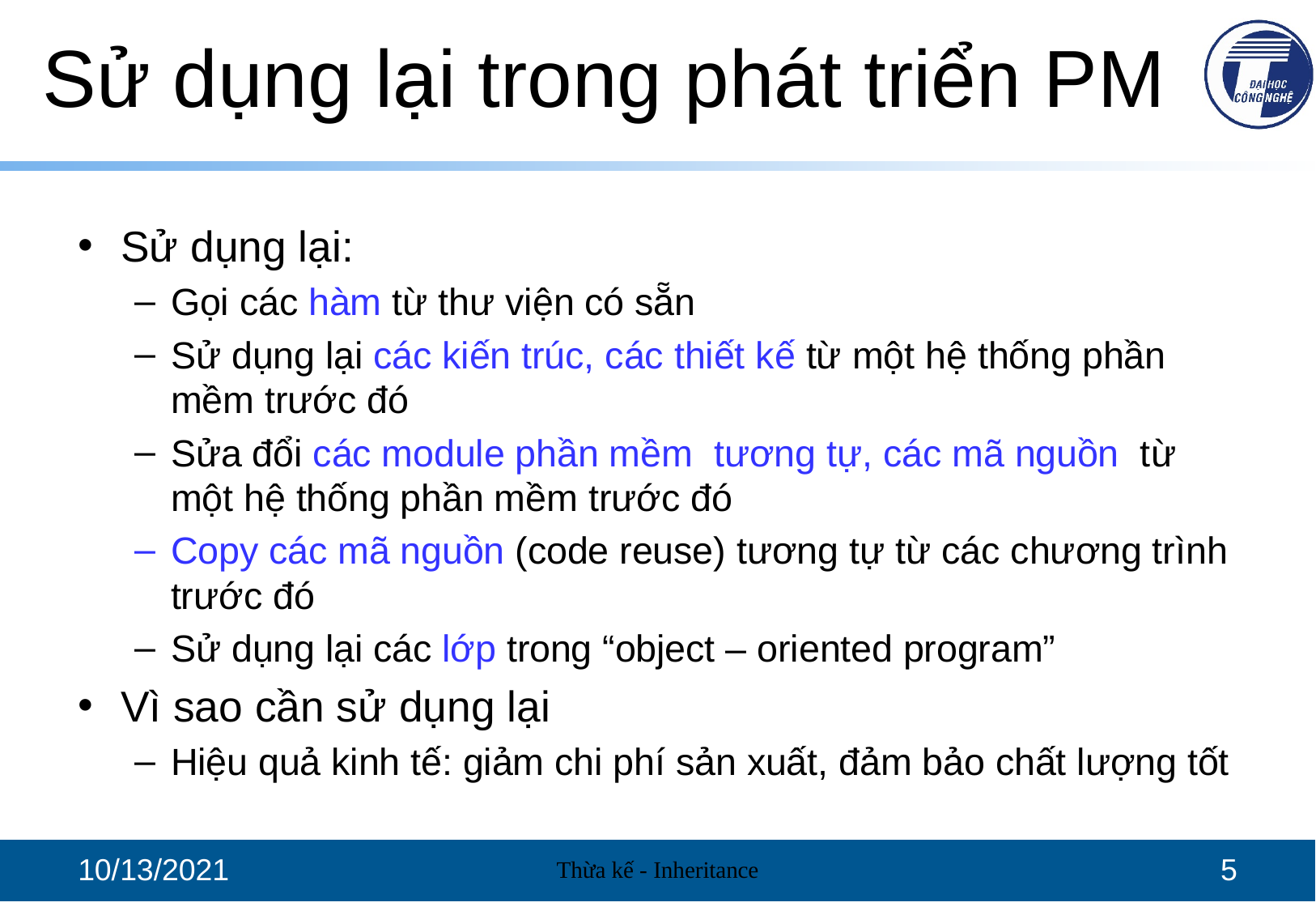

# Sử dụng lại trong phát triển PM
Sử dụng lại:
Gọi các hàm từ thư viện có sẵn
Sử dụng lại các kiến trúc, các thiết kế từ một hệ thống phần mềm trước đó
Sửa đổi các module phần mềm  tương tự, các mã nguồn  từ một hệ thống phần mềm trước đó
Copy các mã nguồn (code reuse) tương tự từ các chương trình trước đó
Sử dụng lại các lớp trong “object – oriented program”
Vì sao cần sử dụng lại
Hiệu quả kinh tế: giảm chi phí sản xuất, đảm bảo chất lượng tốt
10/13/2021
Thừa kế - Inheritance
5